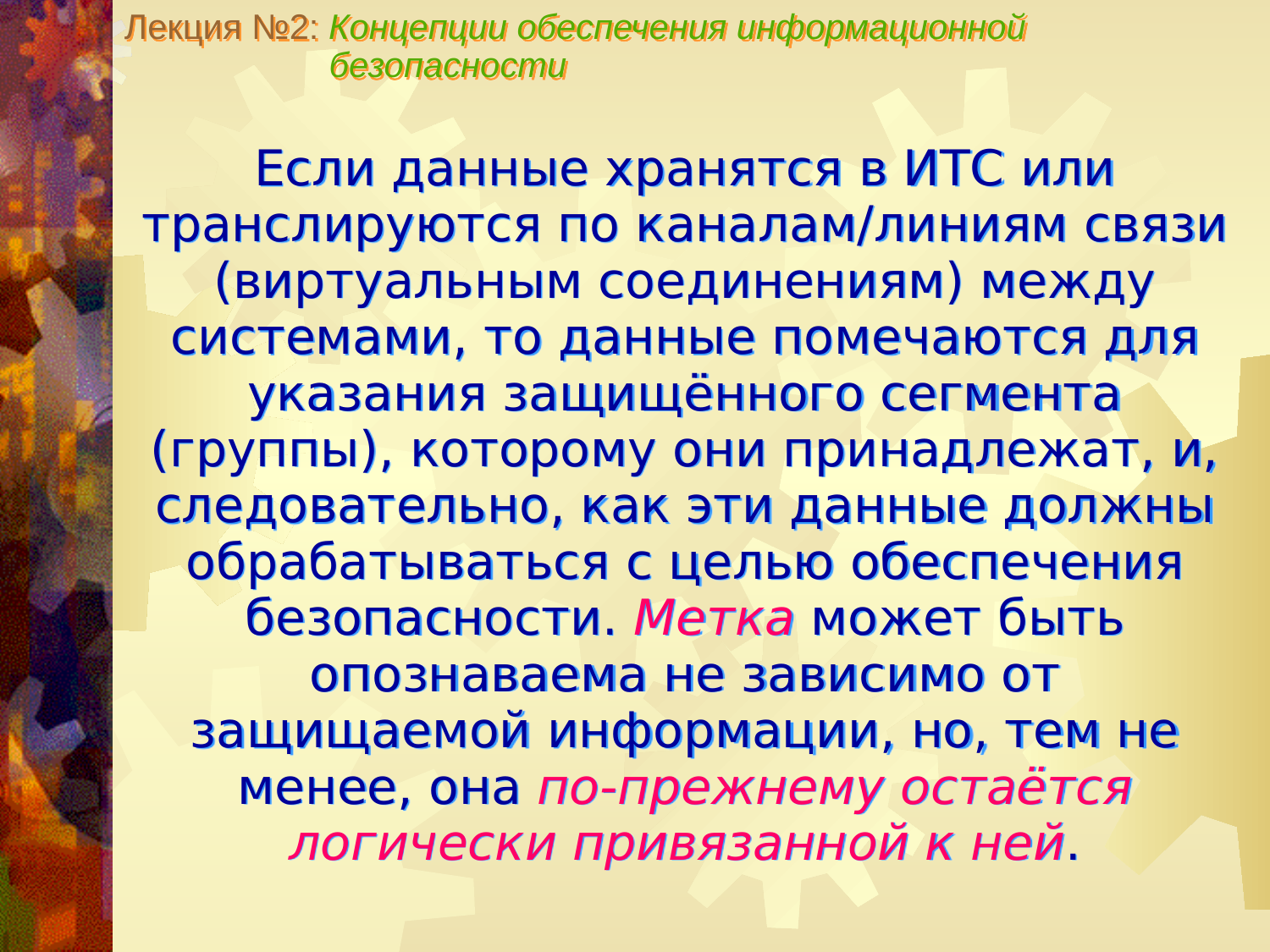

Лекция №2: Концепции обеспечения информационной
                       безопасности
Если данные хранятся в ИТС или транслируются по каналам/линиям связи (виртуальным соединениям) между системами, то данные помечаются для указания защищённого сегмента (группы), которому они принадлежат, и, следовательно, как эти данные должны обрабатываться с целью обеспечения безопасности. Метка может быть опознаваема не зависимо от защищаемой информации, но, тем не менее, она по-прежнему остаётся логически привязанной к ней.